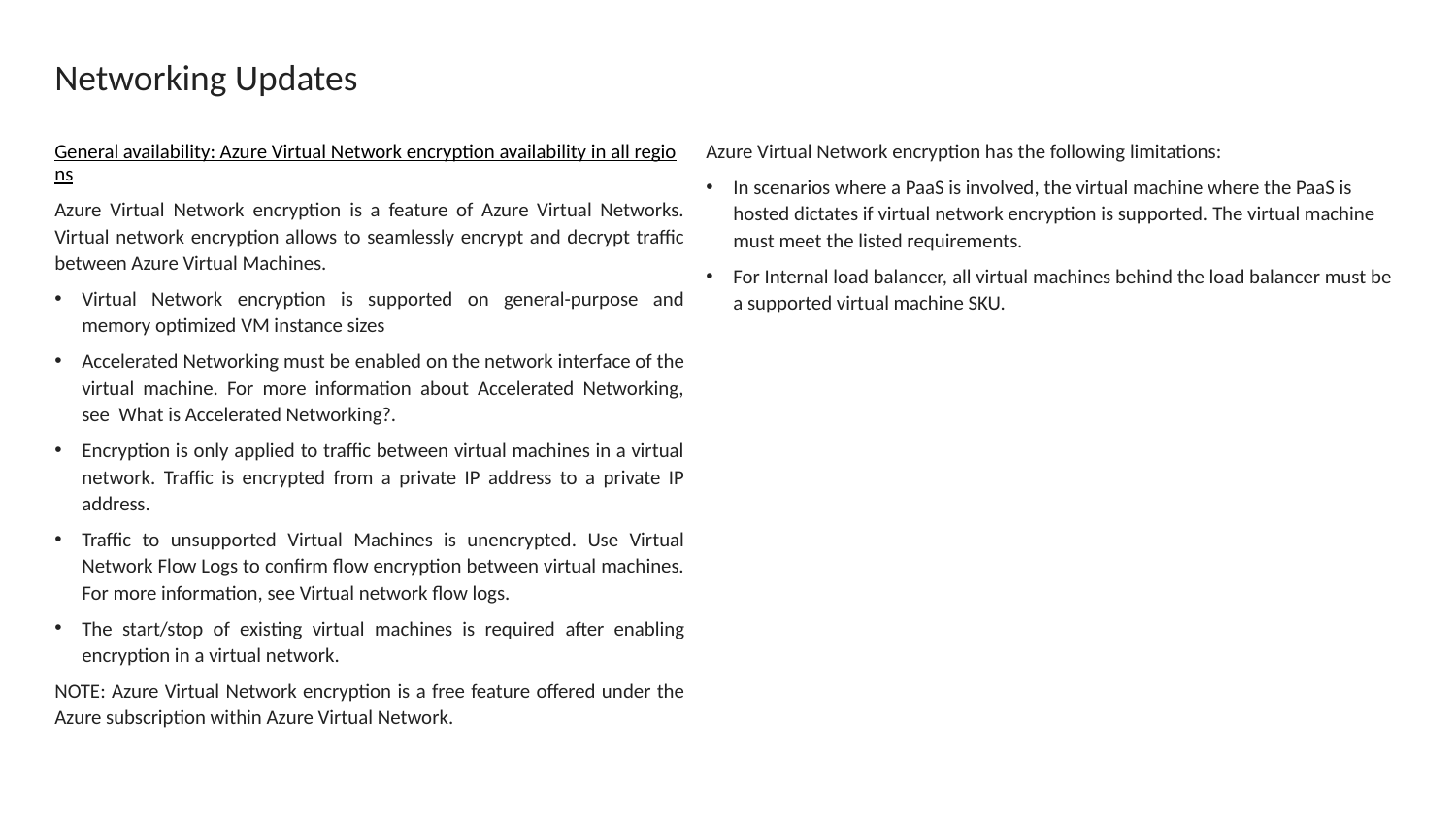

# Networking Updates
General availability: Azure Virtual Network encryption availability in all regions
Azure Virtual Network encryption is a feature of Azure Virtual Networks. Virtual network encryption allows to seamlessly encrypt and decrypt traffic between Azure Virtual Machines.
Virtual Network encryption is supported on general-purpose and memory optimized VM instance sizes
Accelerated Networking must be enabled on the network interface of the virtual machine. For more information about Accelerated Networking, see  What is Accelerated Networking?.
Encryption is only applied to traffic between virtual machines in a virtual network. Traffic is encrypted from a private IP address to a private IP address.
Traffic to unsupported Virtual Machines is unencrypted. Use Virtual Network Flow Logs to confirm flow encryption between virtual machines. For more information, see Virtual network flow logs.
The start/stop of existing virtual machines is required after enabling encryption in a virtual network.
NOTE: Azure Virtual Network encryption is a free feature offered under the Azure subscription within Azure Virtual Network.
Azure Virtual Network encryption has the following limitations:
In scenarios where a PaaS is involved, the virtual machine where the PaaS is hosted dictates if virtual network encryption is supported. The virtual machine must meet the listed requirements.
For Internal load balancer, all virtual machines behind the load balancer must be a supported virtual machine SKU.